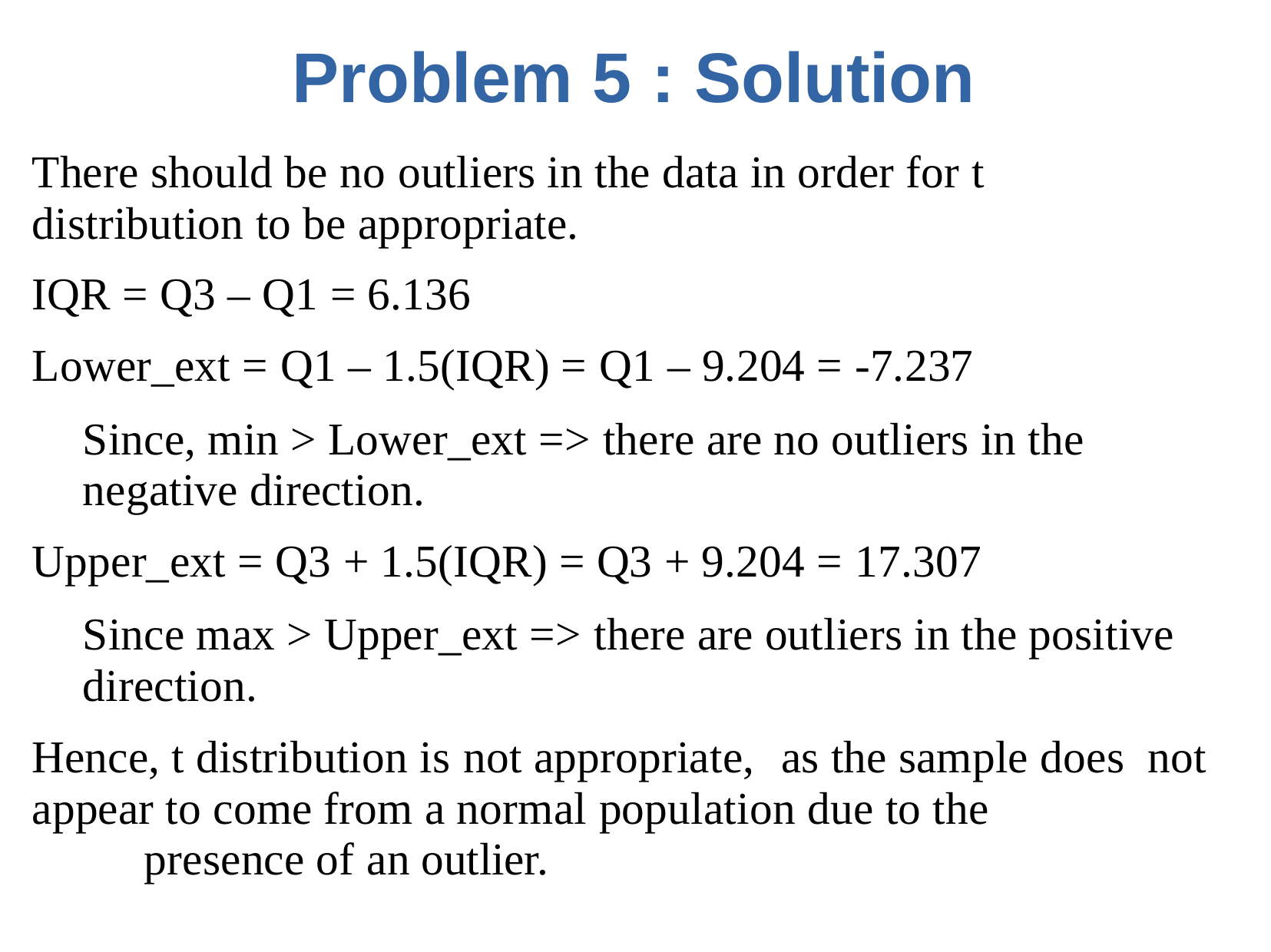

# Problem 5 : Solution
There should be no outliers in the data in order for t  distribution to be appropriate.
IQR = Q3 – Q1 = 6.136
Lower_ext = Q1 – 1.5(IQR) = Q1 – 9.204 = -7.237
Since, min > Lower_ext => there are no outliers in the  negative direction.
Upper_ext = Q3 + 1.5(IQR) = Q3 + 9.204 = 17.307
Since max > Upper_ext => there are outliers in the positive  direction.
Hence, t distribution is not appropriate,	as the sample does  not appear to come from a normal population due to the
       presence of an outlier.